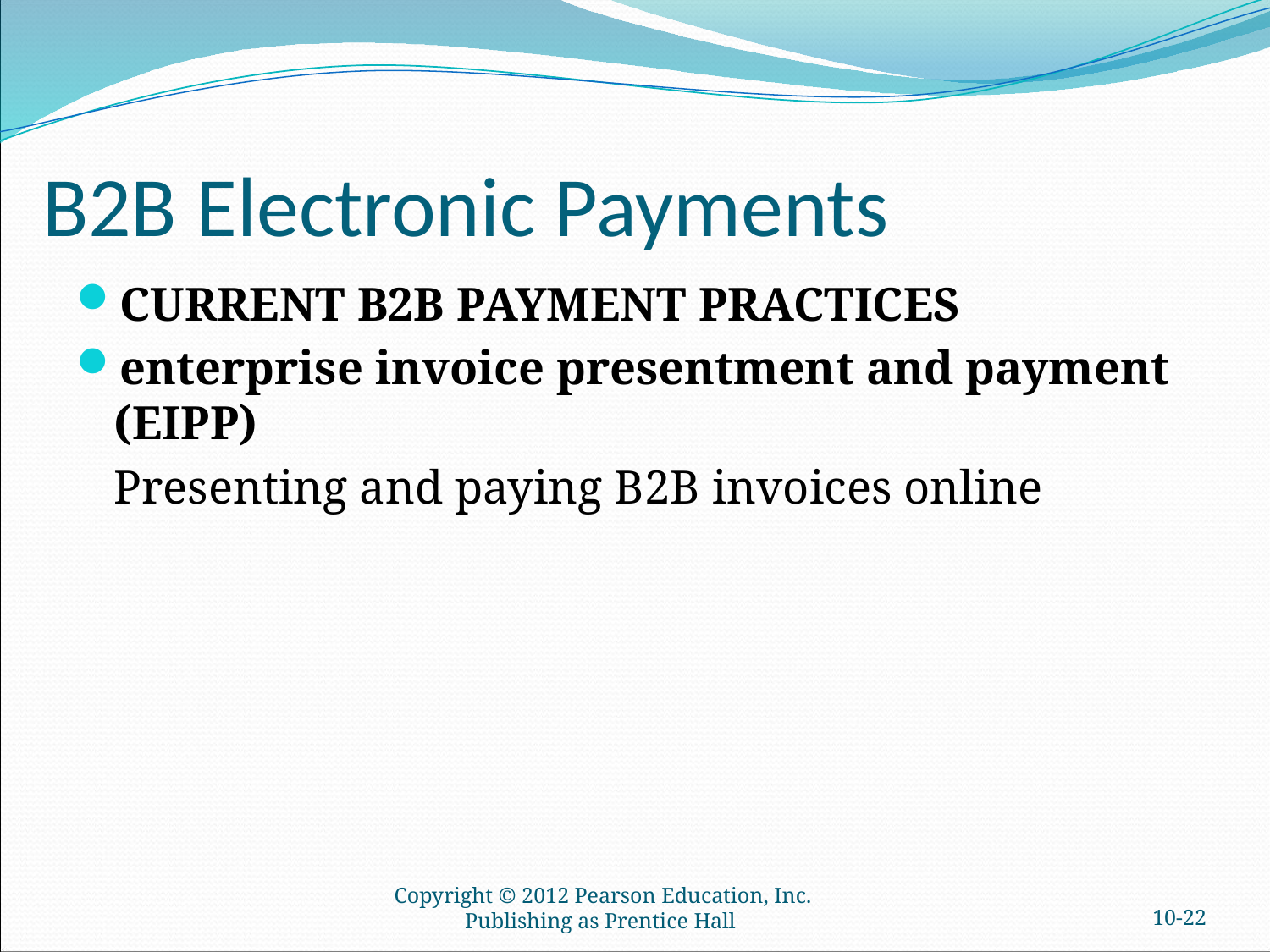

# B2B Electronic Payments
CURRENT B2B PAYMENT PRACTICES
enterprise invoice presentment and payment (EIPP)
	Presenting and paying B2B invoices online
Copyright © 2012 Pearson Education, Inc. Publishing as Prentice Hall
10-22